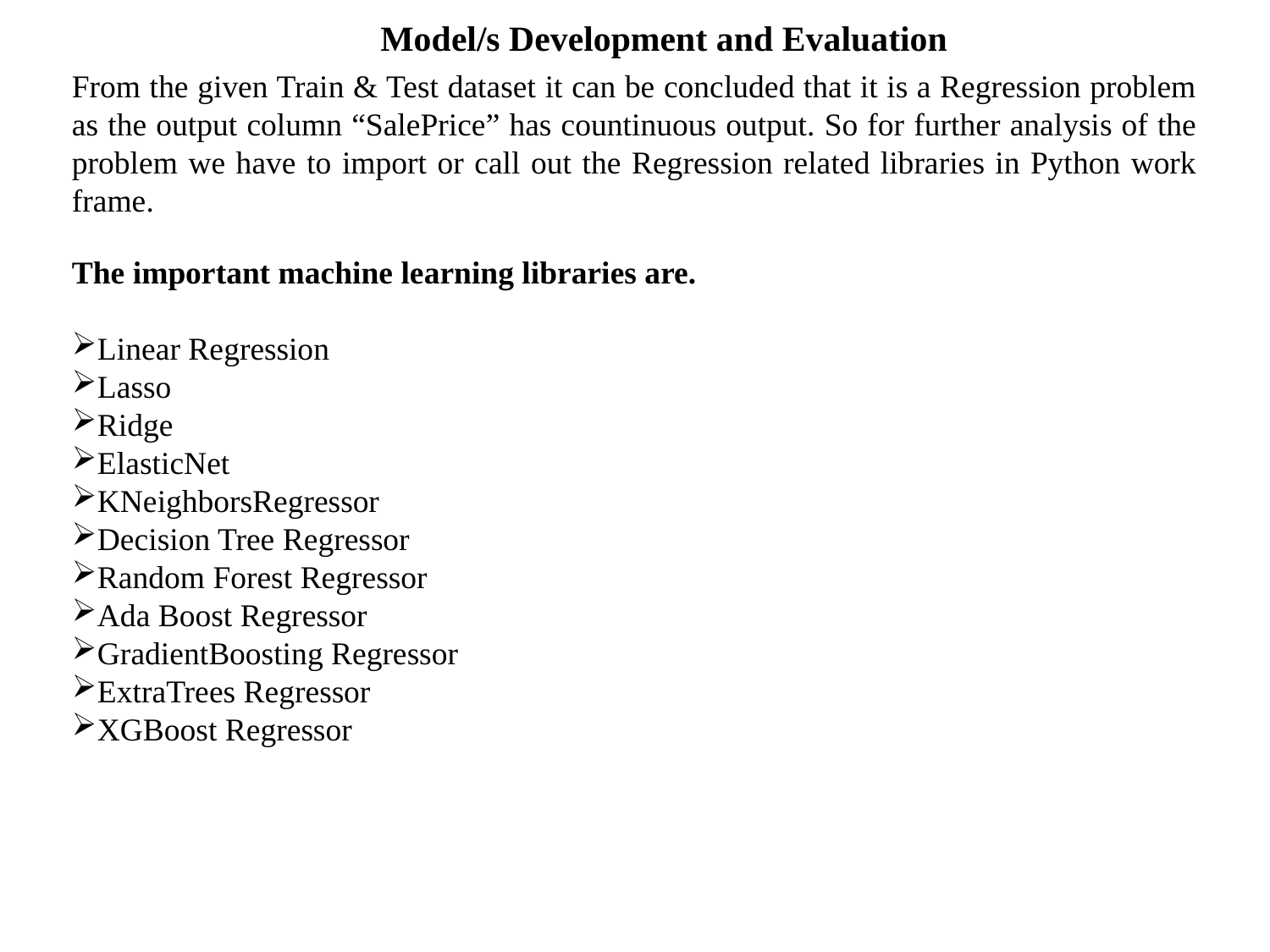

Model/s Development and Evaluation
From the given Train & Test dataset it can be concluded that it is a Regression problem as the output column “SalePrice” has countinuous output. So for further analysis of the problem we have to import or call out the Regression related libraries in Python work frame.
The important machine learning libraries are.

Linear Regression
Lasso
Ridge
ElasticNet
KNeighborsRegressor
Decision Tree Regressor
Random Forest Regressor
Ada Boost Regressor
GradientBoosting Regressor
ExtraTrees Regressor
XGBoost Regressor